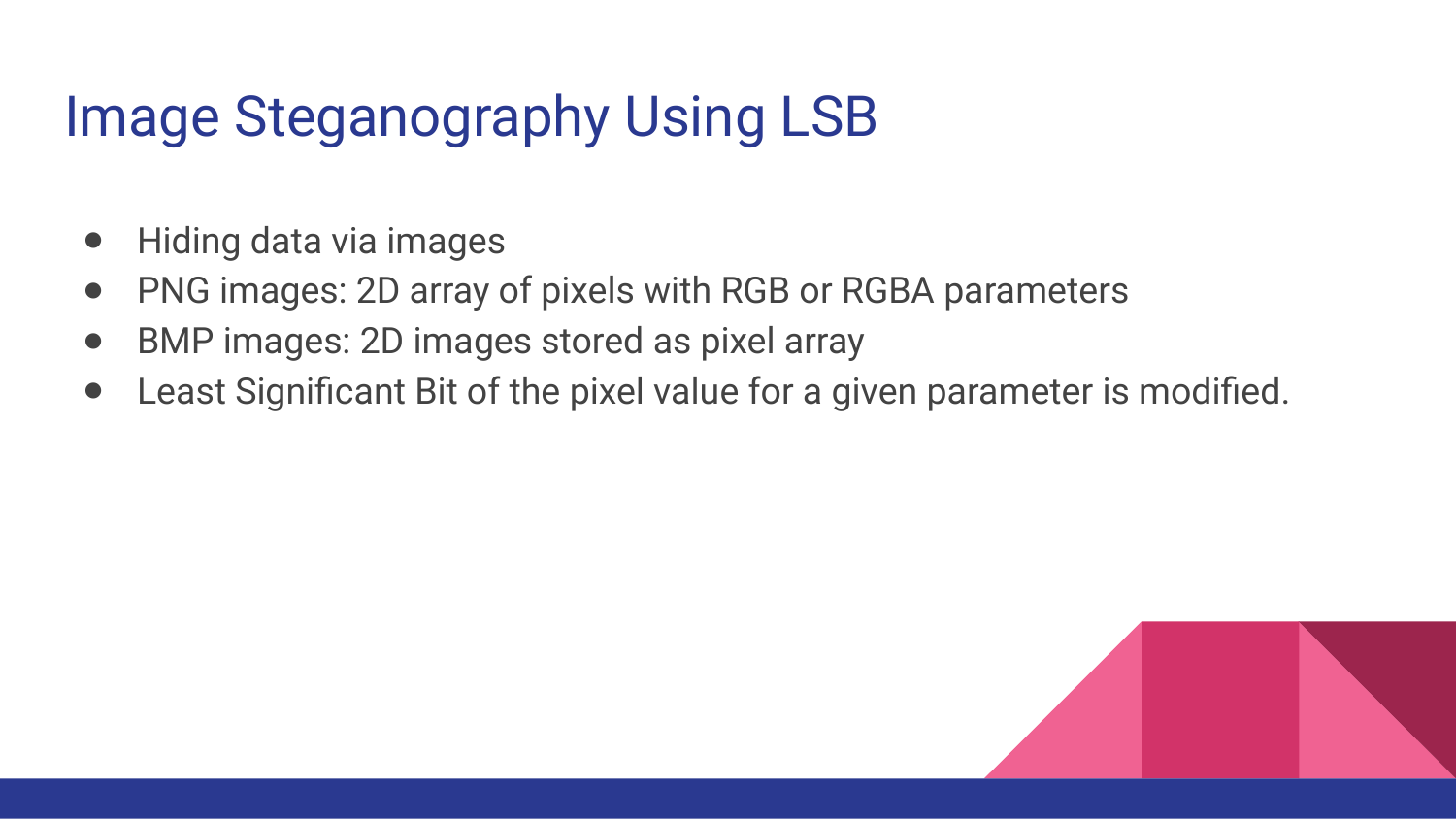

# Image Steganography Using LSB
Hiding data via images
PNG images: 2D array of pixels with RGB or RGBA parameters
BMP images: 2D images stored as pixel array
Least Significant Bit of the pixel value for a given parameter is modified.